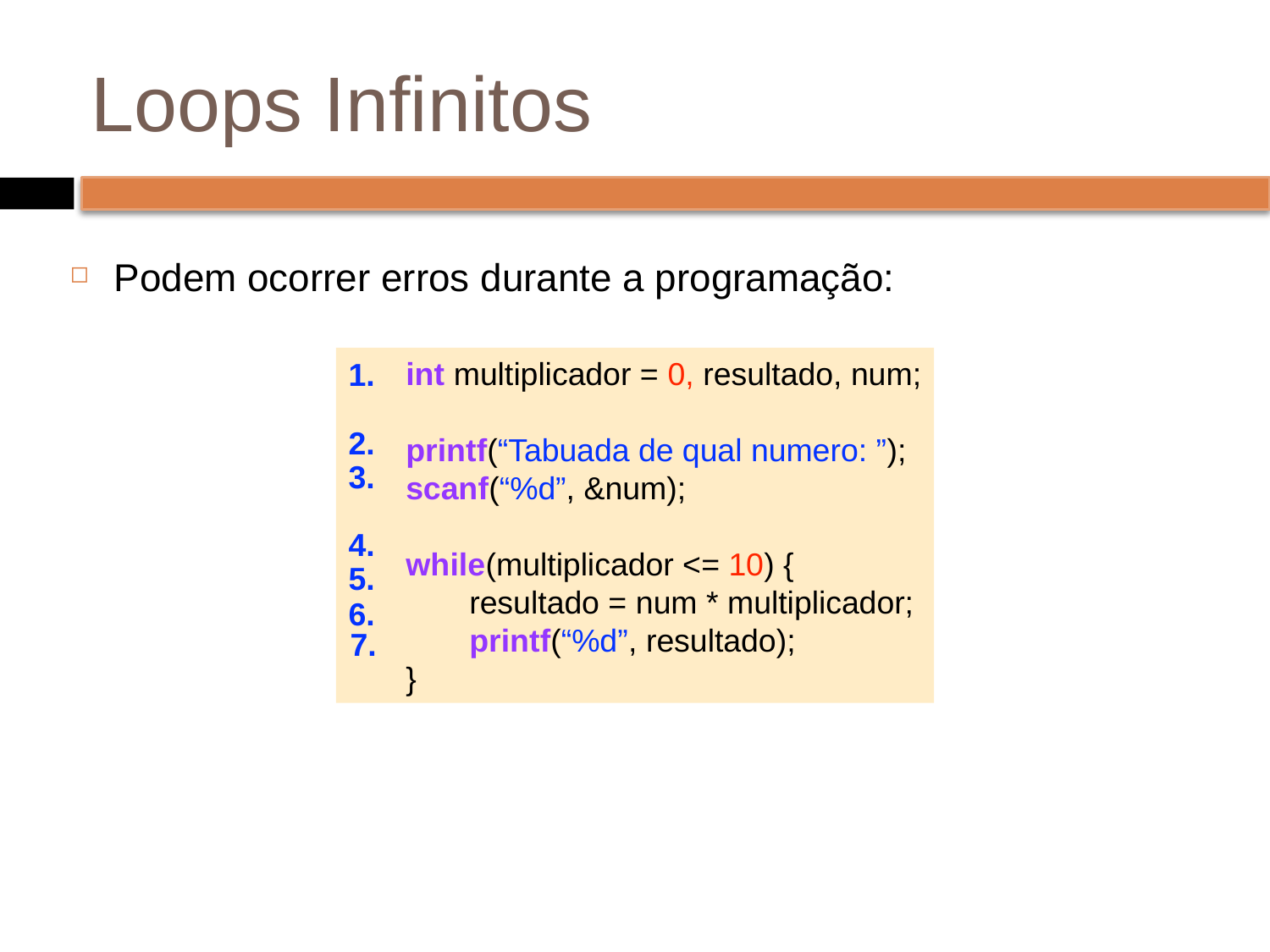

# Loops Infinitos
Podem ocorrer erros durante a programação:
int multiplicador = 0, resultado, num;

printf(“Tabuada de qual numero: ”);
scanf(“%d”, &num);

while(multiplicador <= 10) {
resultado = num * multiplicador;
printf(“%d”, resultado);
}
1.
2.
3.
4.
5.
6.
7.
84